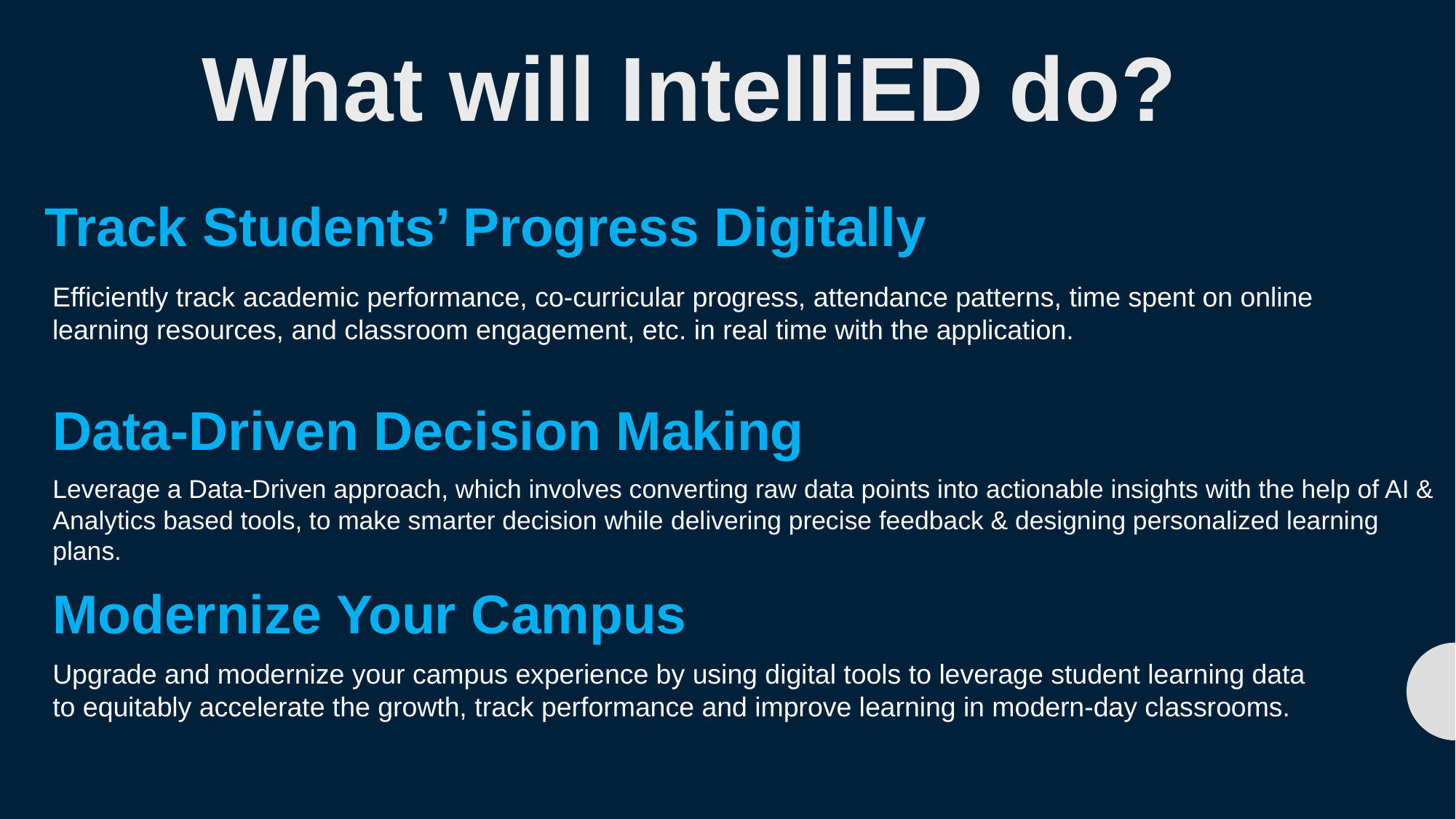

What will IntelliED do?
Track Students’ Progress Digitally
Efficiently track academic performance, co-curricular progress, attendance patterns, time spent on online learning resources, and classroom engagement, etc. in real time with the application.
Data-Driven Decision Making
Leverage a Data-Driven approach, which involves converting raw data points into actionable insights with the help of AI & Analytics based tools, to make smarter decision while delivering precise feedback & designing personalized learning plans.
Modernize Your Campus
Upgrade and modernize your campus experience by using digital tools to leverage student learning data to equitably accelerate the growth, track performance and improve learning in modern-day classrooms.